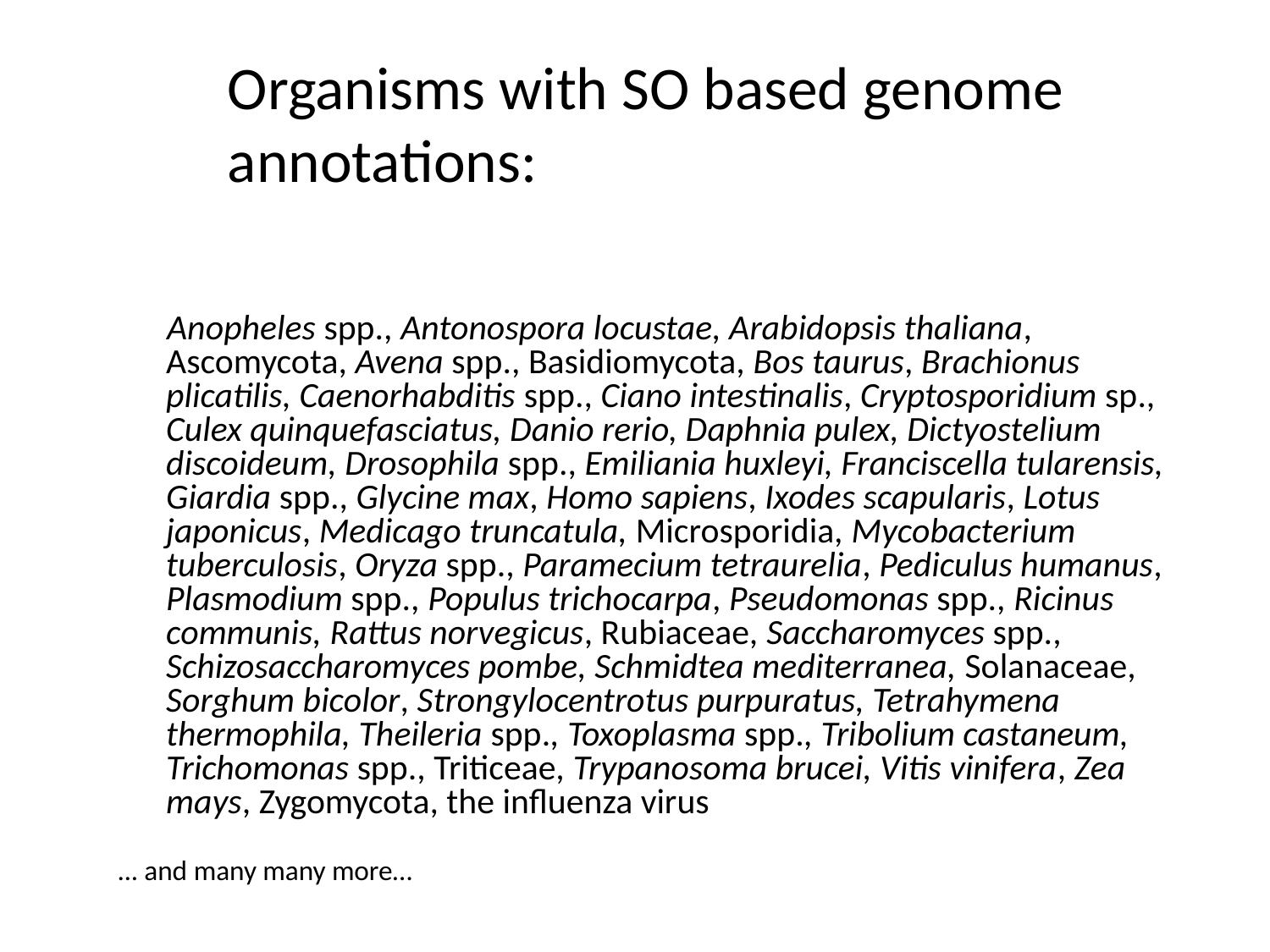

# Organisms with SO based genome annotations:
      Anopheles spp., Antonospora locustae, Arabidopsis thaliana, Ascomycota, Avena spp., Basidiomycota, Bos taurus, Brachionus plicatilis, Caenorhabditis spp., Ciano intestinalis, Cryptosporidium sp., Culex quinquefasciatus, Danio rerio, Daphnia pulex, Dictyostelium discoideum, Drosophila spp., Emiliania huxleyi, Franciscella tularensis, Giardia spp., Glycine max, Homo sapiens, Ixodes scapularis, Lotus japonicus, Medicago truncatula, Microsporidia, Mycobacterium tuberculosis, Oryza spp., Paramecium tetraurelia, Pediculus humanus, Plasmodium spp., Populus trichocarpa, Pseudomonas spp., Ricinus communis, Rattus norvegicus, Rubiaceae, Saccharomyces spp., Schizosaccharomyces pombe, Schmidtea mediterranea, Solanaceae, Sorghum bicolor, Strongylocentrotus purpuratus, Tetrahymena thermophila, Theileria spp., Toxoplasma spp., Tribolium castaneum, Trichomonas spp., Triticeae, Trypanosoma brucei, Vitis vinifera, Zea mays, Zygomycota, the influenza virus

… and many many more…